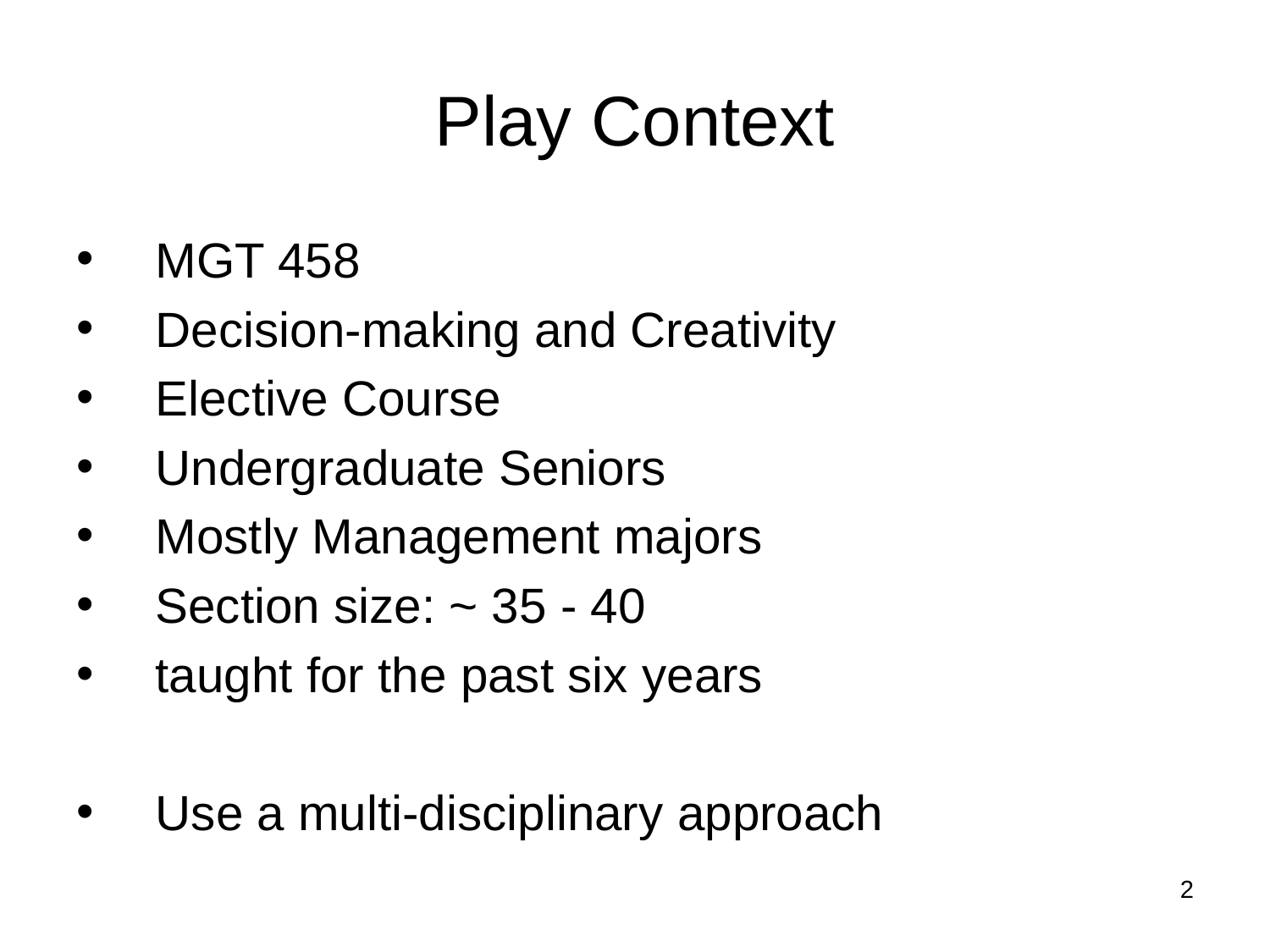

# Play Context
MGT 458
Decision-making and Creativity
Elective Course
Undergraduate Seniors
Mostly Management majors
Section size: ~ 35 - 40
taught for the past six years

Use a multi-disciplinary approach
2